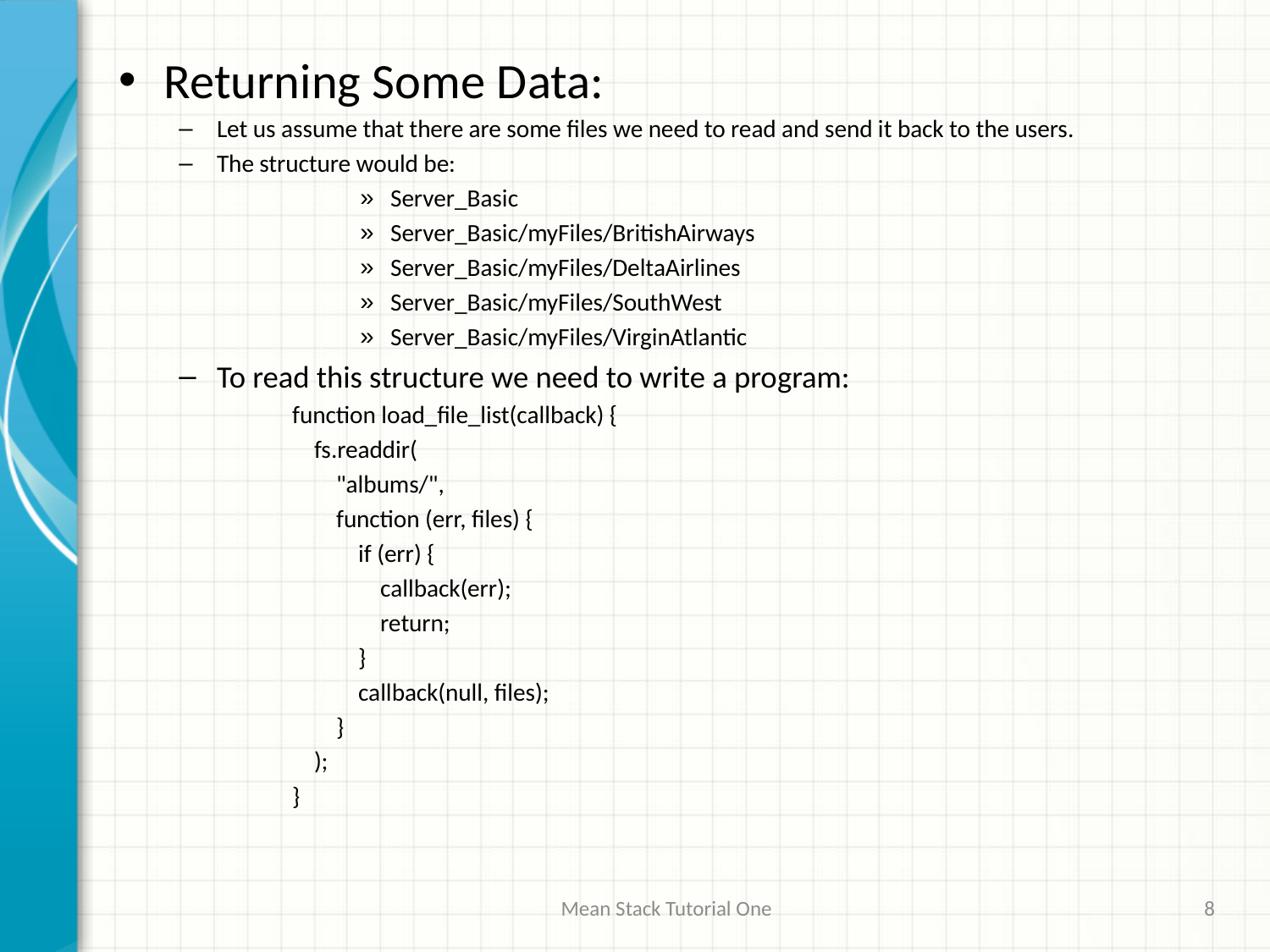

Returning Some Data:
Let us assume that there are some files we need to read and send it back to the users.
The structure would be:
Server_Basic
Server_Basic/myFiles/BritishAirways
Server_Basic/myFiles/DeltaAirlines
Server_Basic/myFiles/SouthWest
Server_Basic/myFiles/VirginAtlantic
To read this structure we need to write a program:
function load_file_list(callback) {
    fs.readdir(
        "albums/",
        function (err, files) {
            if (err) {
                callback(err);
                return;
            }
            callback(null, files);
        }
    );
}
Mean Stack Tutorial One
8